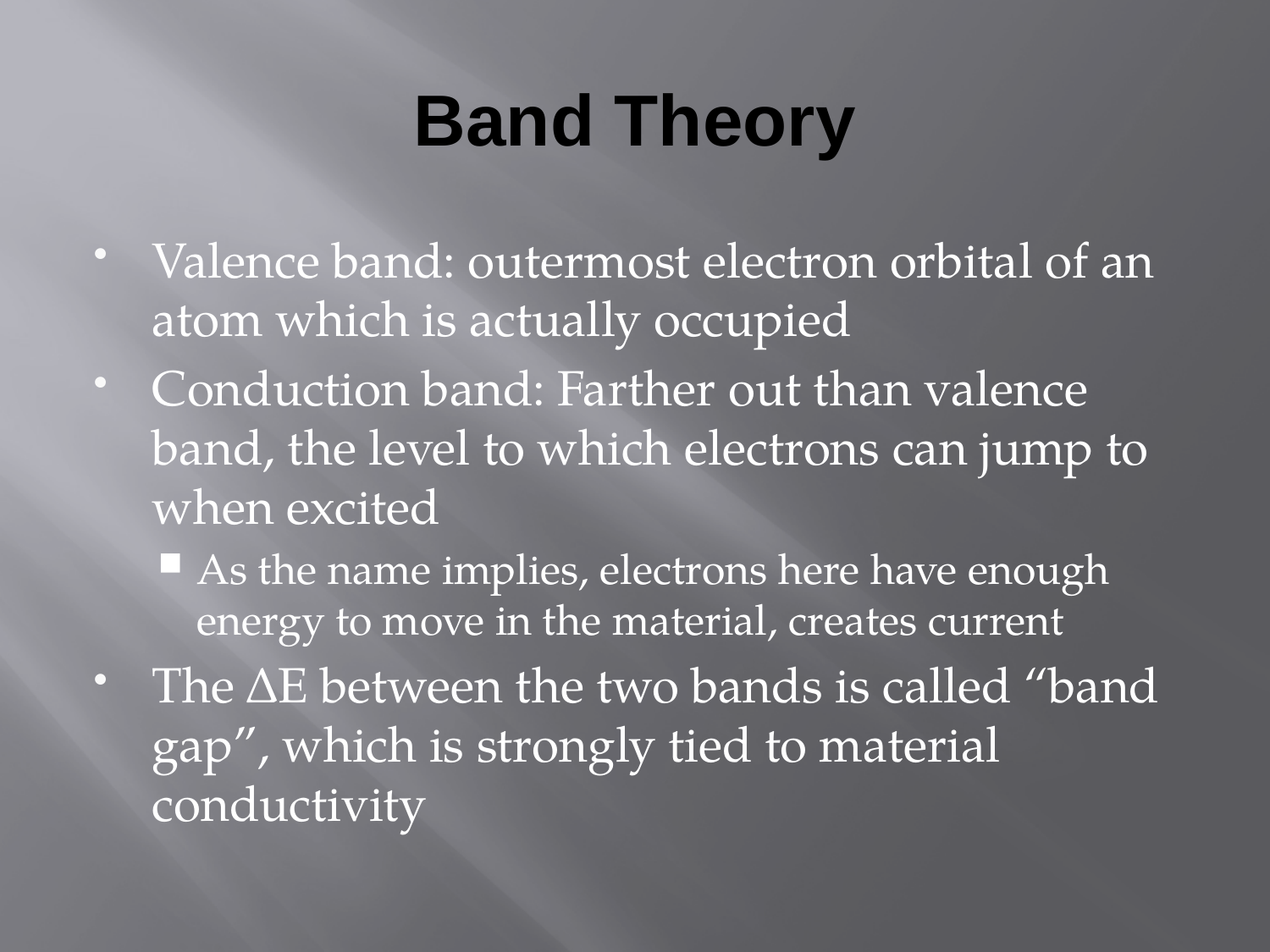

# Band Theory
Valence band: outermost electron orbital of an atom which is actually occupied
Conduction band: Farther out than valence band, the level to which electrons can jump to when excited
As the name implies, electrons here have enough energy to move in the material, creates current
The ∆E between the two bands is called “band gap”, which is strongly tied to material conductivity